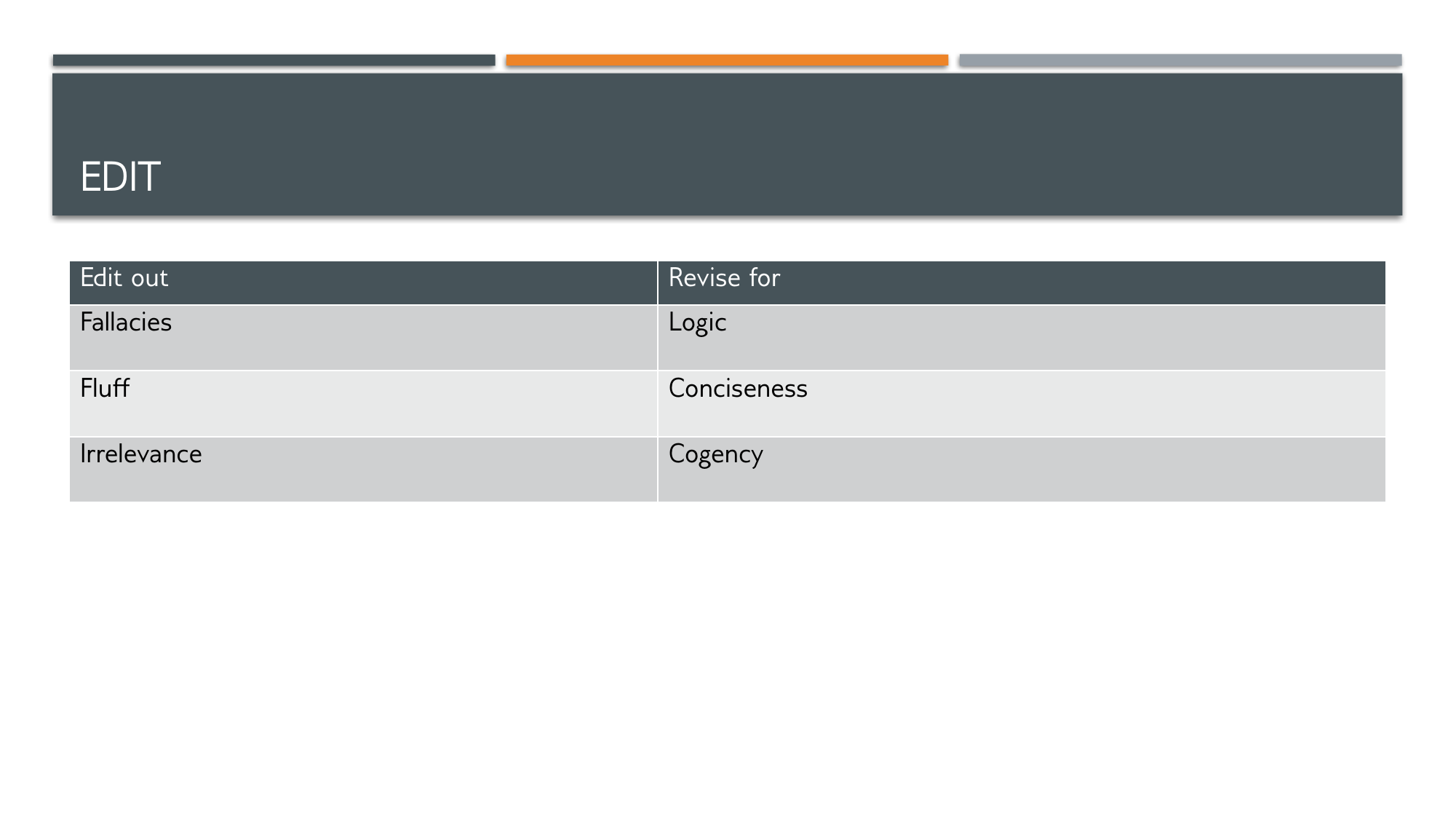

# Edit
| Edit out | Revise for |
| --- | --- |
| Fallacies | Logic |
| Fluff | Conciseness |
| Irrelevance | Cogency |